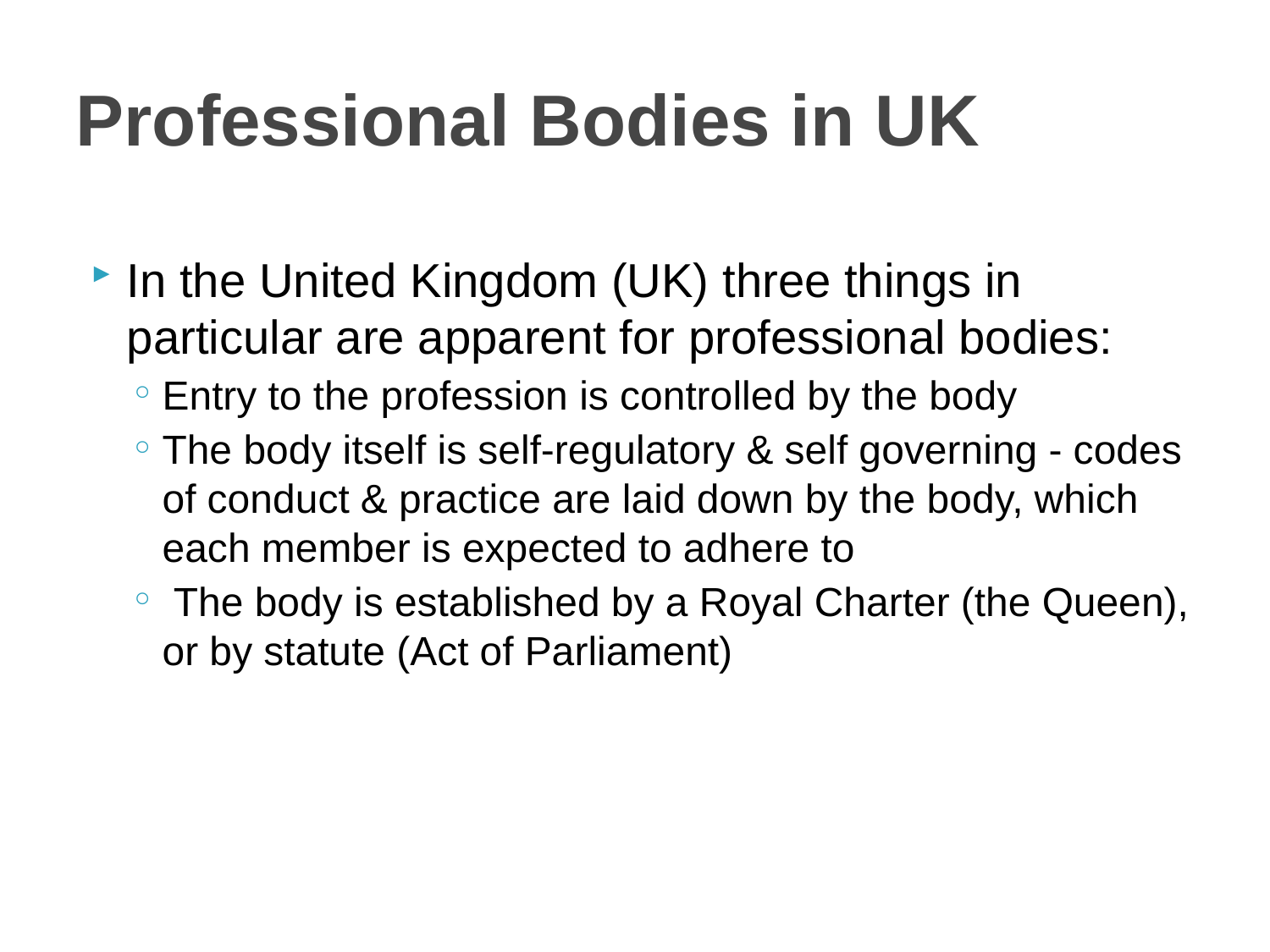

# Professional Bodies in UK
In the United Kingdom (UK) three things in particular are apparent for professional bodies:
Entry to the profession is controlled by the body
The body itself is self-regulatory & self governing - codes of conduct & practice are laid down by the body, which each member is expected to adhere to
 The body is established by a Royal Charter (the Queen), or by statute (Act of Parliament)